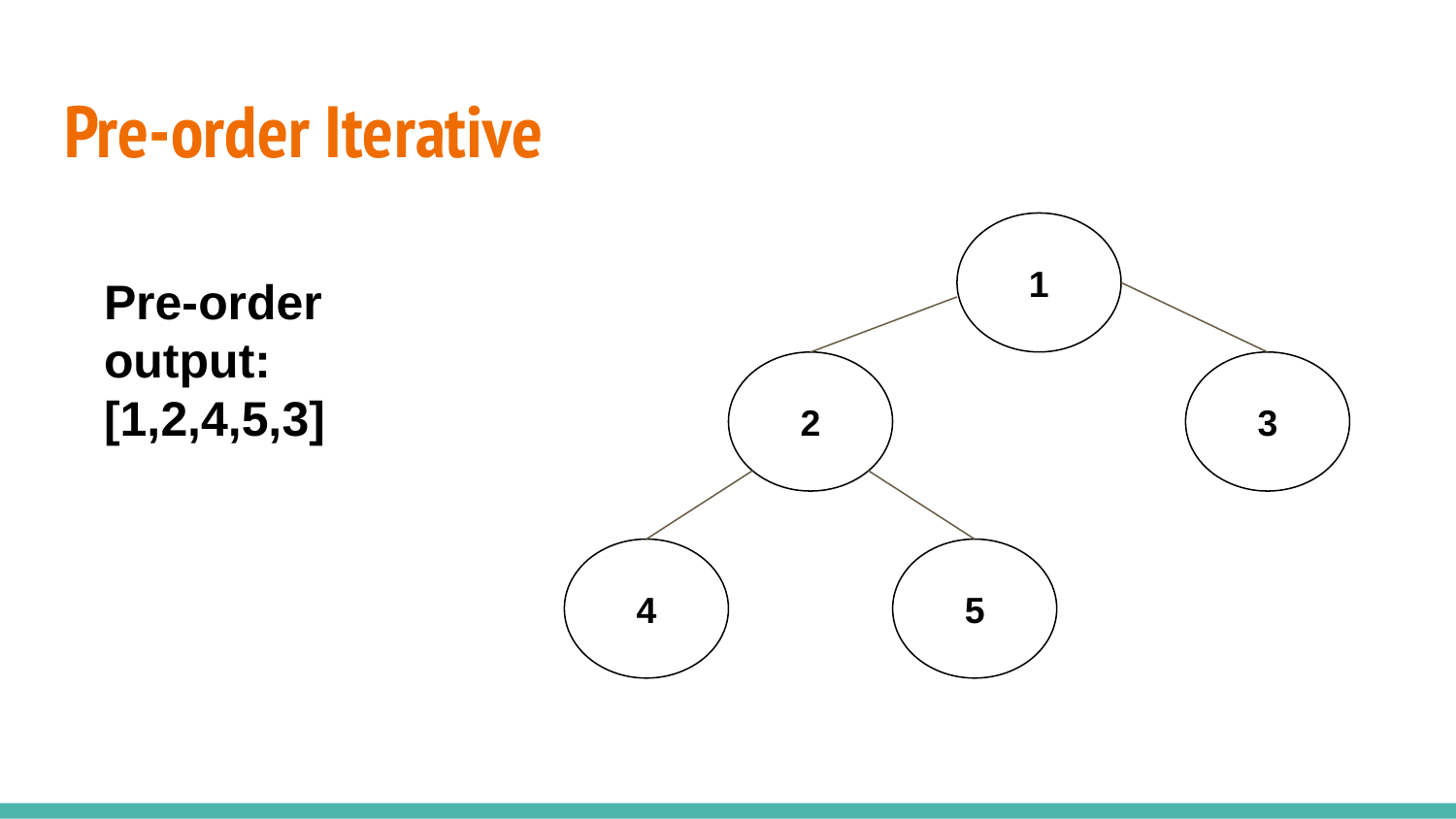

# Pre-order Iterative
1
Pre-order output:
[1,2,4,5,3]
2
3
4
5